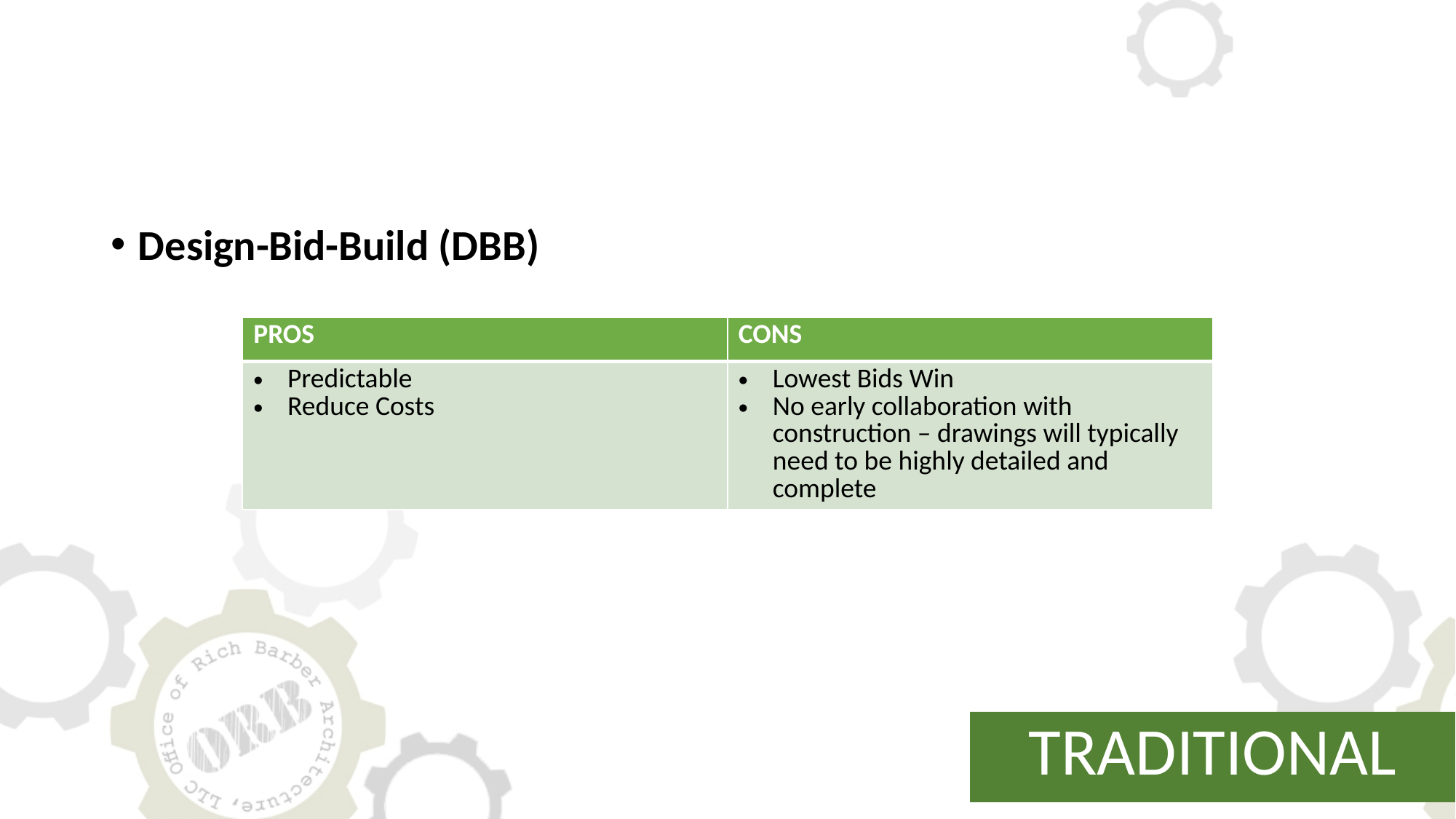

#
Design-Bid-Build (DBB)

| PROS | CONS |
| --- | --- |
| Predictable Reduce Costs | Lowest Bids Win No early collaboration with construction – drawings will typically need to be highly detailed and complete |
TRADITIONAL